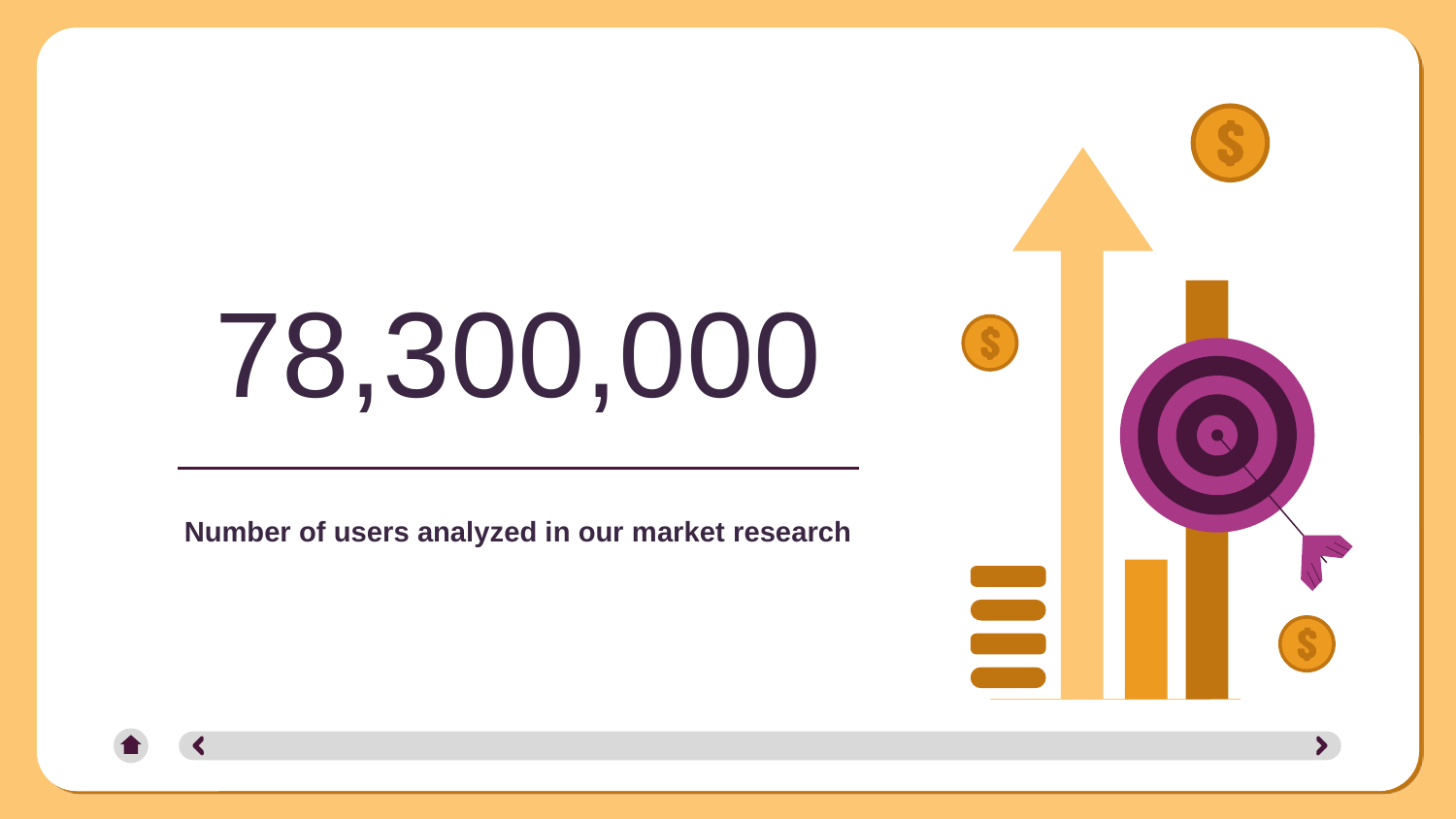

# 78,300,000
Number of users analyzed in our market research